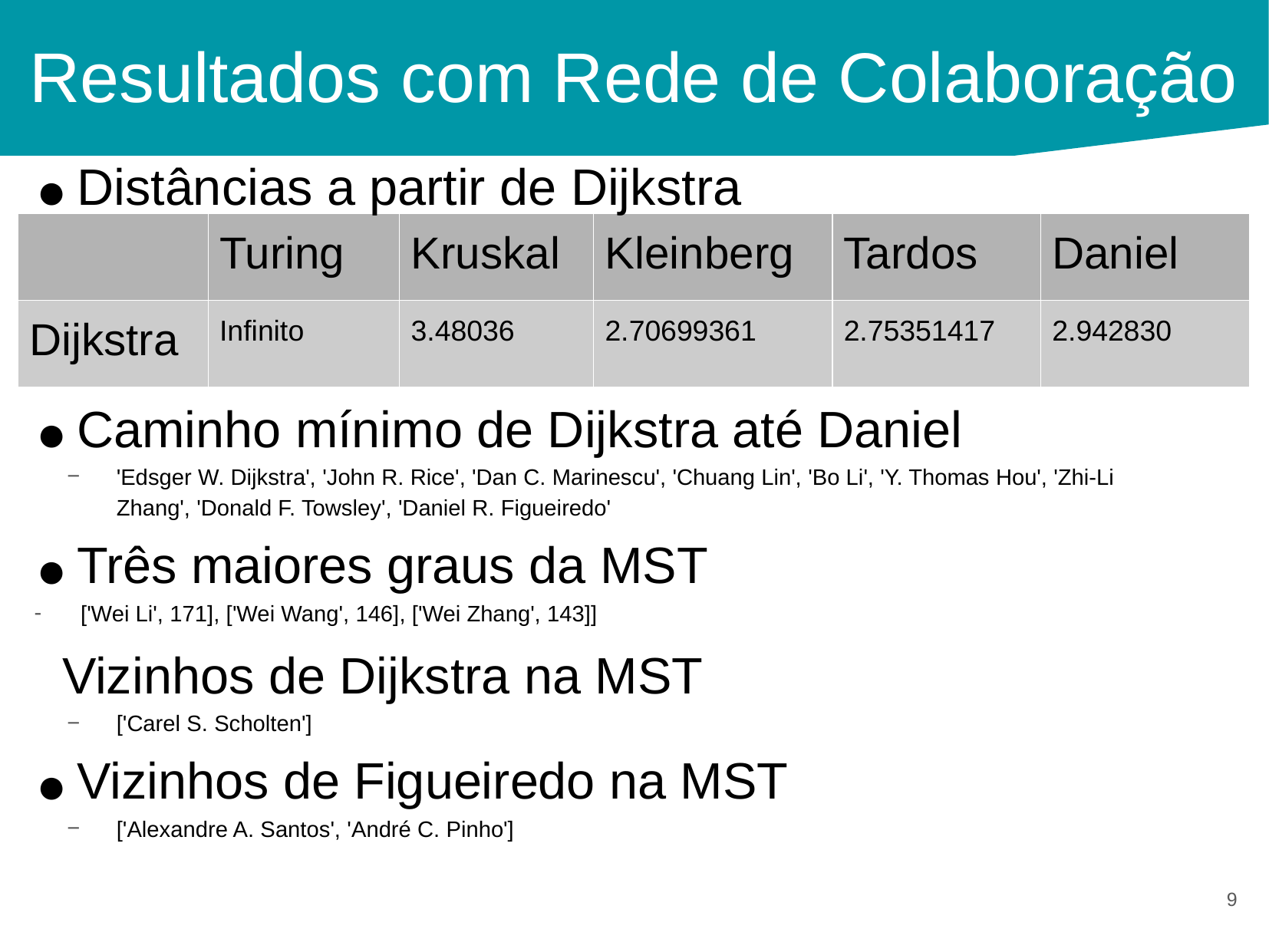

# Resultados com Rede de Colaboração
Distâncias a partir de Dijkstra
|  | Turing | Kruskal | Kleinberg | Tardos | Daniel |
| --- | --- | --- | --- | --- | --- |
| Dijkstra | Infinito | 3.48036 | 2.70699361 | 2.75351417 | 2.942830 |
Caminho mínimo de Dijkstra até Daniel
'Edsger W. Dijkstra', 'John R. Rice', 'Dan C. Marinescu', 'Chuang Lin', 'Bo Li', 'Y. Thomas Hou', 'Zhi-Li Zhang', 'Donald F. Towsley', 'Daniel R. Figueiredo'
Três maiores graus da MST
['Wei Li', 171], ['Wei Wang', 146], ['Wei Zhang', 143]]
    Vizinhos de Dijkstra na MST
['Carel S. Scholten']
Vizinhos de Figueiredo na MST
['Alexandre A. Santos', 'André C. Pinho']
9